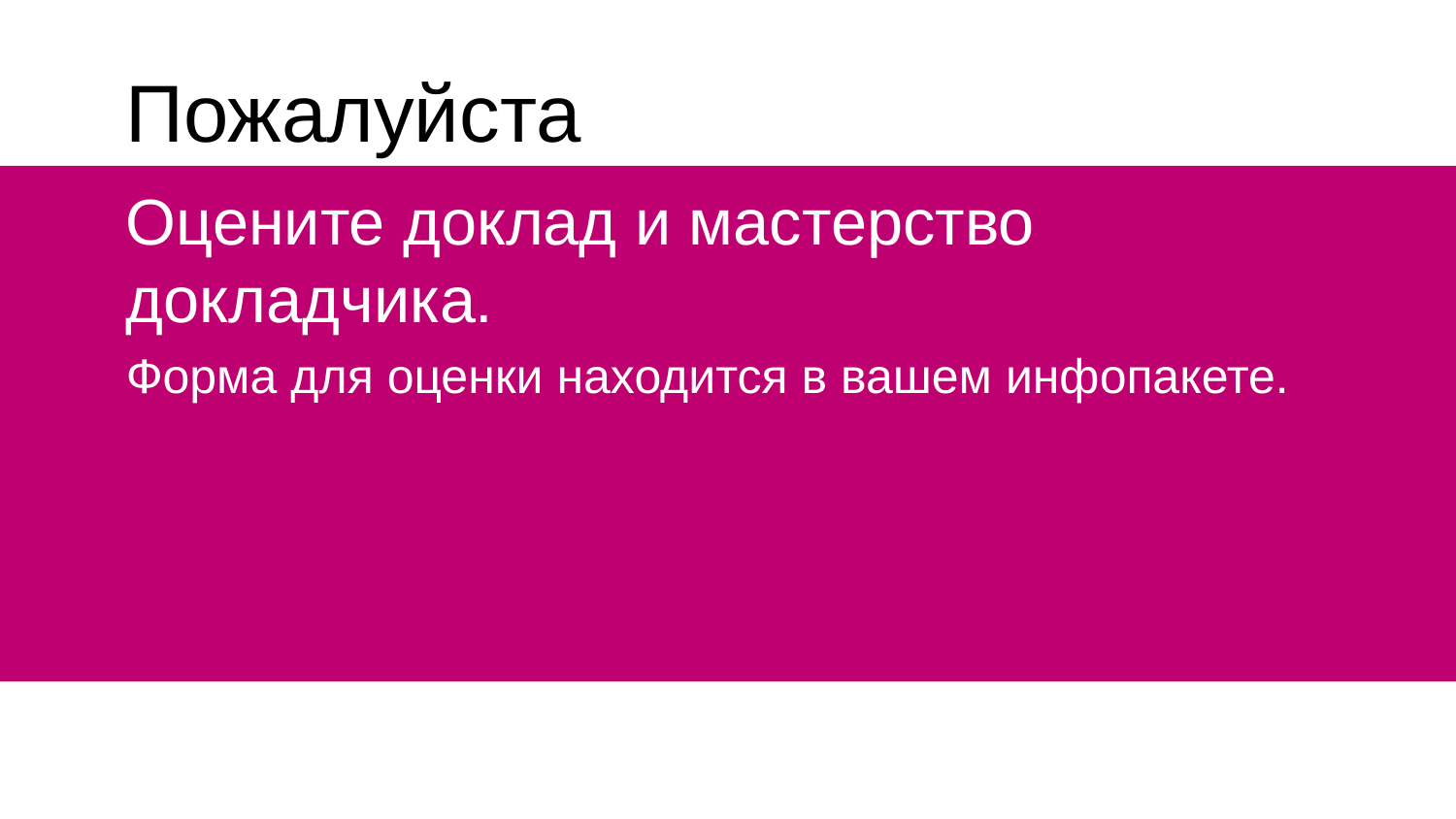

# Пожалуйста
Оцените доклад и мастерство докладчика.
Форма для оценки находится в вашем инфопакете.